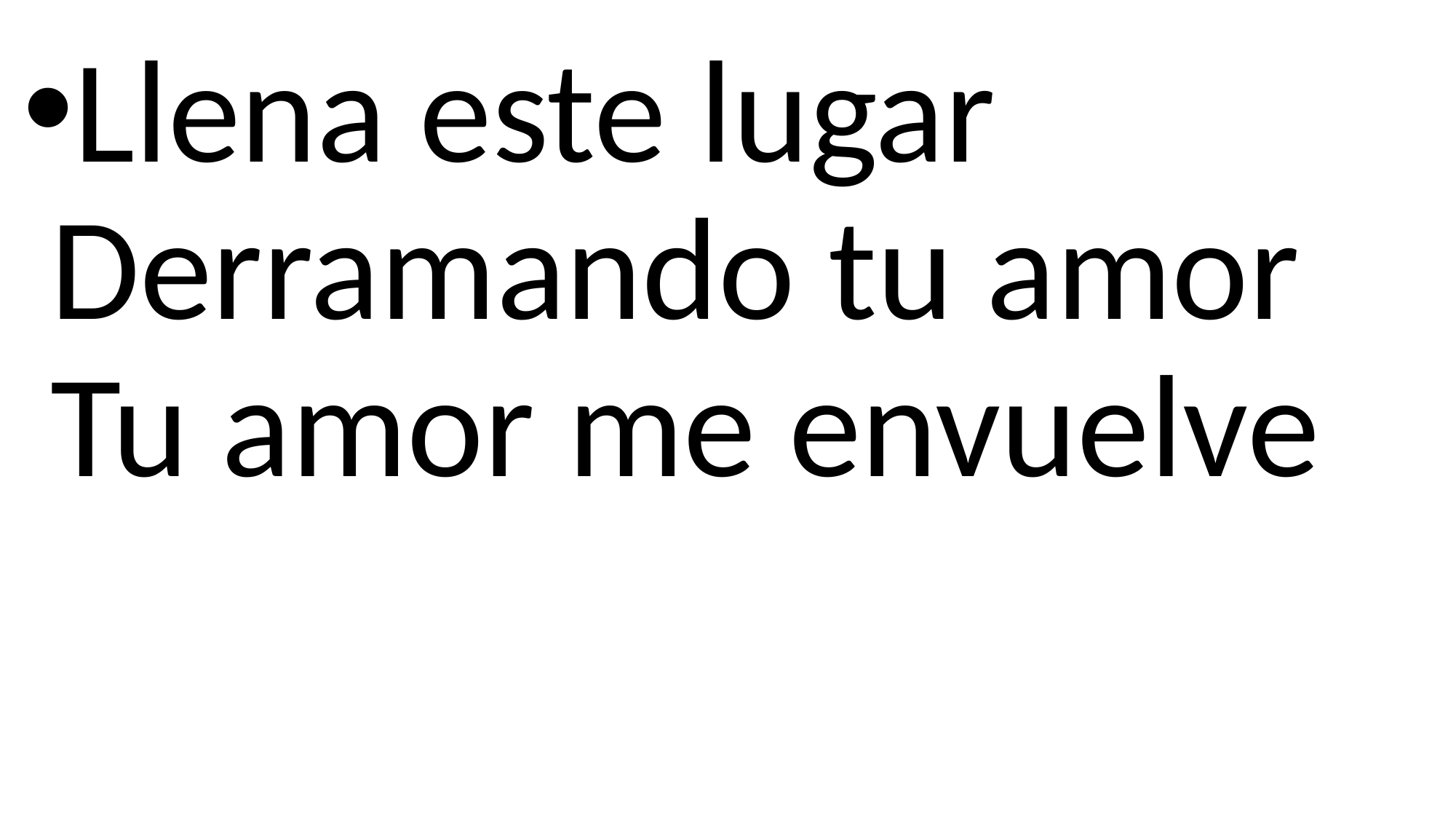

Llena este lugar
Derramando tu amor
Tu amor me envuelve